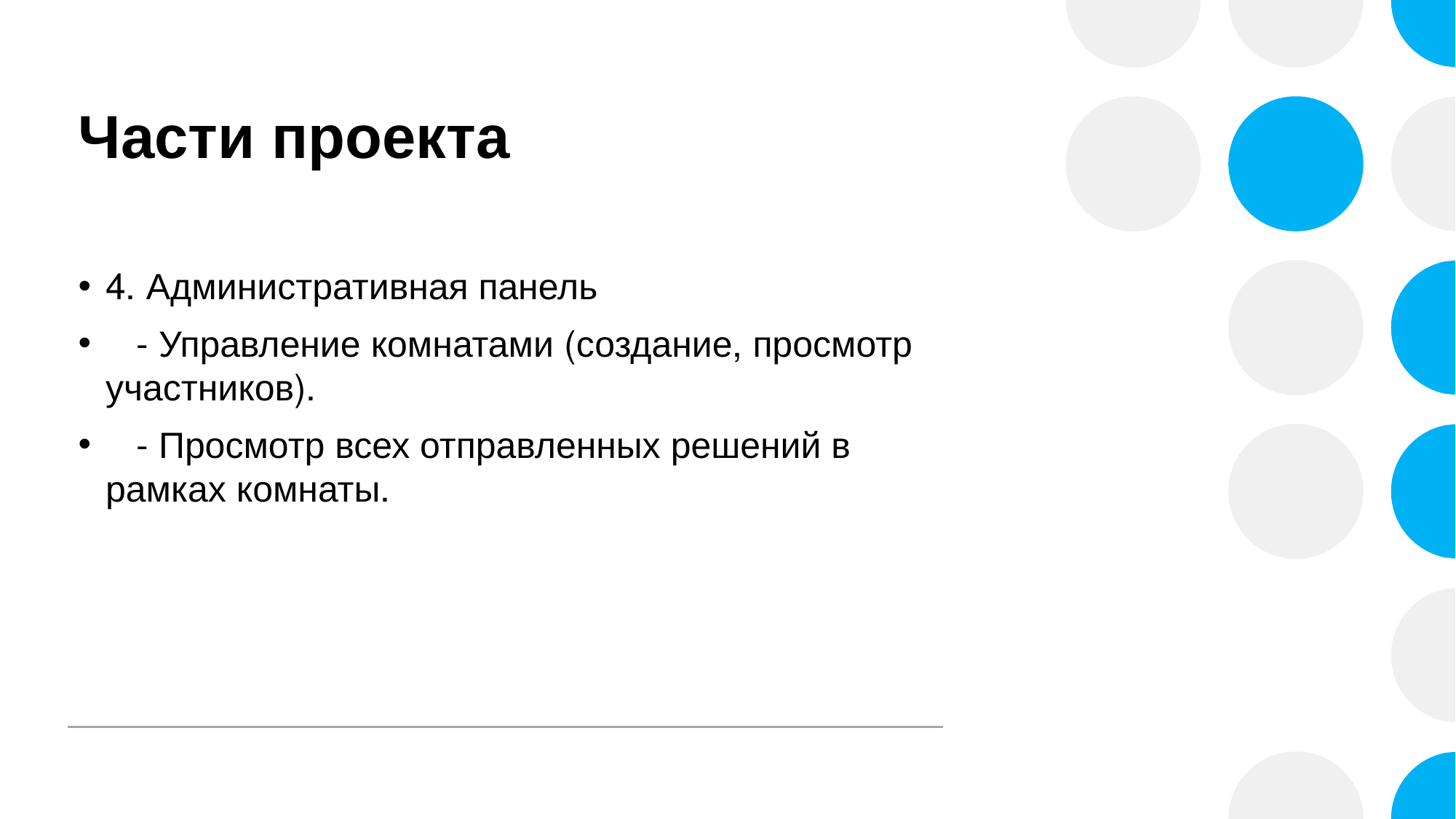

# Части проекта
4. Административная панель
   - Управление комнатами (создание, просмотр участников).
   - Просмотр всех отправленных решений в рамках комнаты.